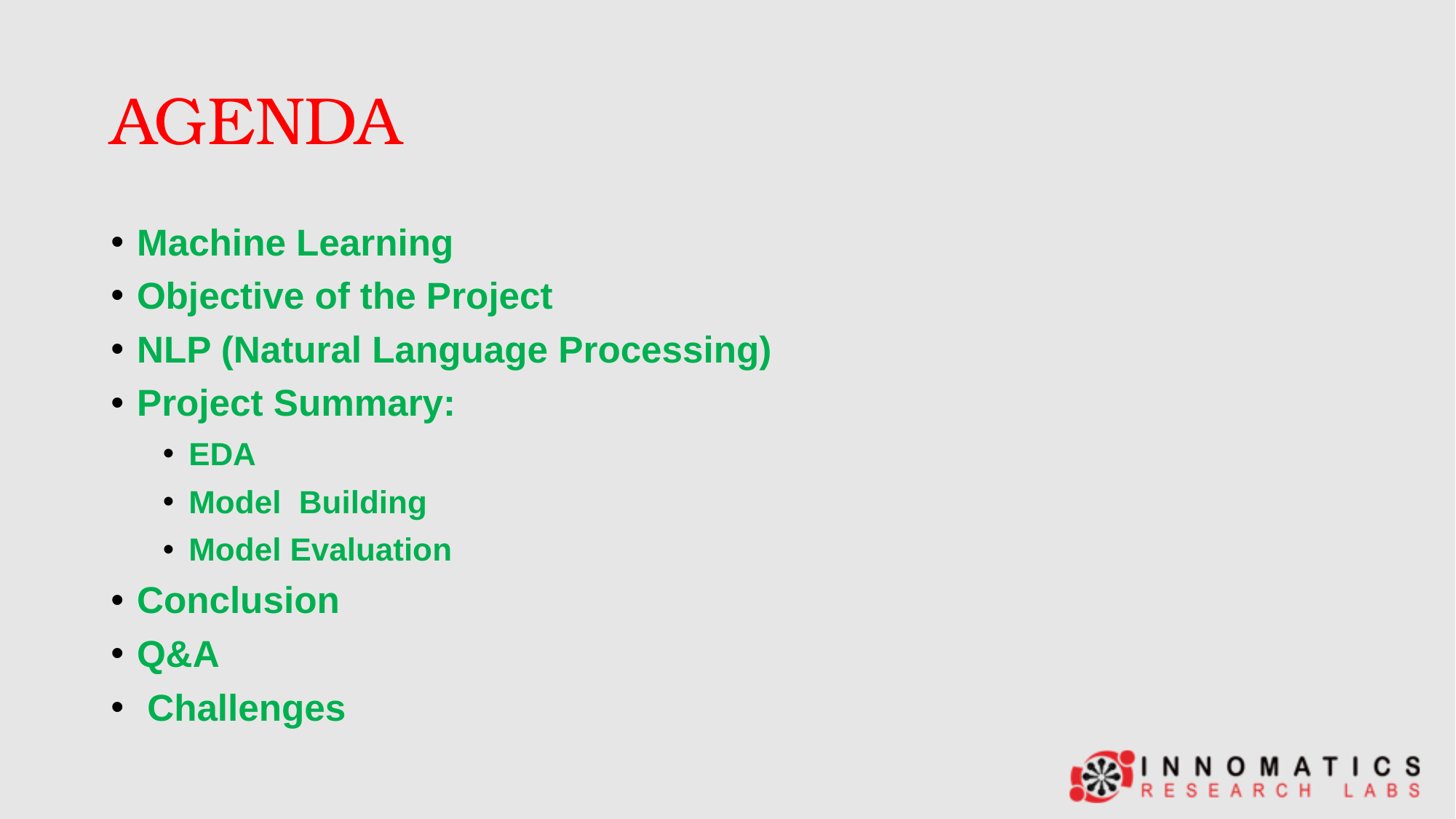

# AGENDA
Machine Learning
Objective of the Project
NLP (Natural Language Processing)
Project Summary:
EDA
Model  Building
Model Evaluation
Conclusion
Q&A
 Challenges